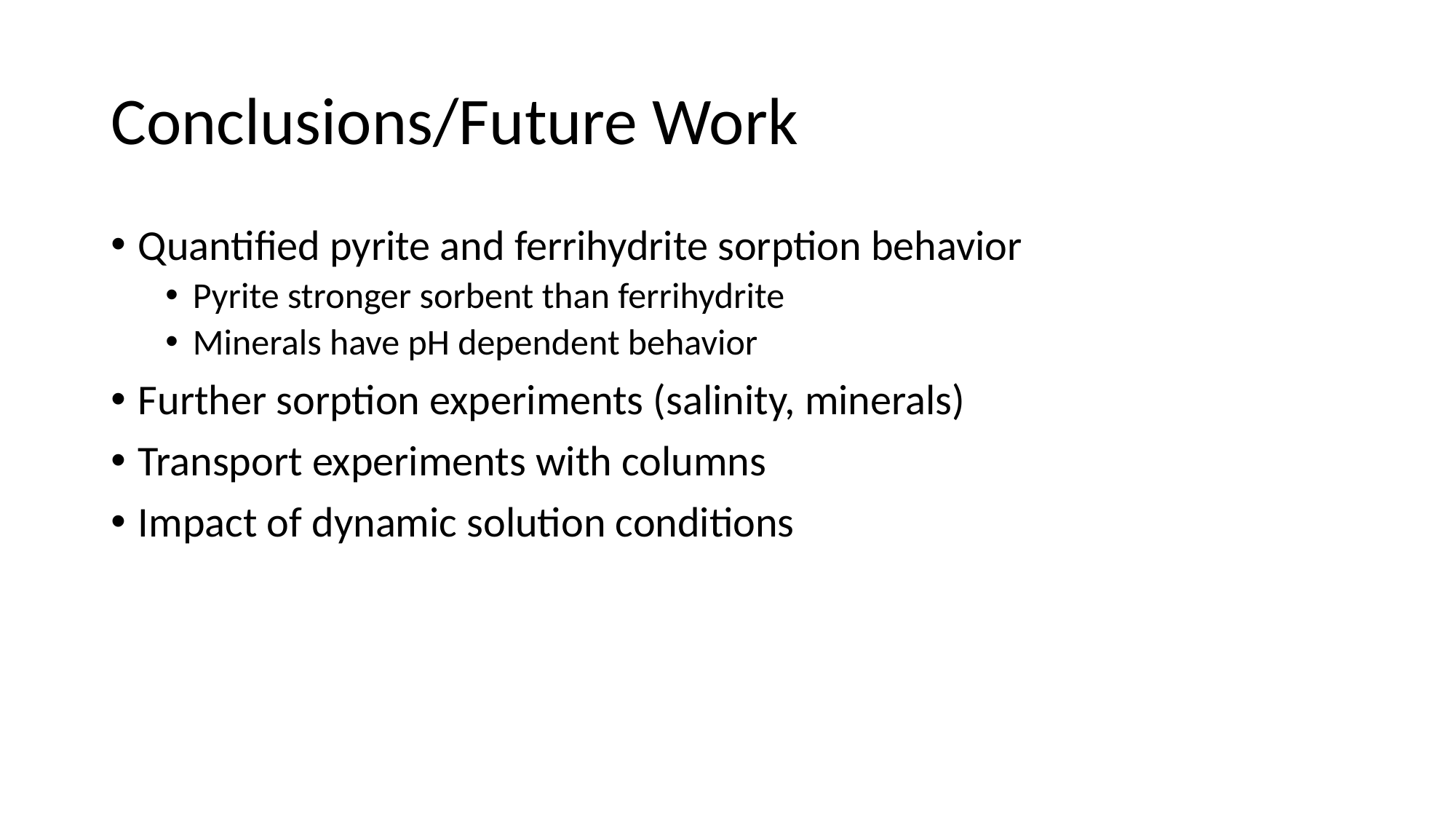

# Conclusions/Future Work
Quantified pyrite and ferrihydrite sorption behavior
Pyrite stronger sorbent than ferrihydrite
Minerals have pH dependent behavior
Further sorption experiments (salinity, minerals)
Transport experiments with columns
Impact of dynamic solution conditions